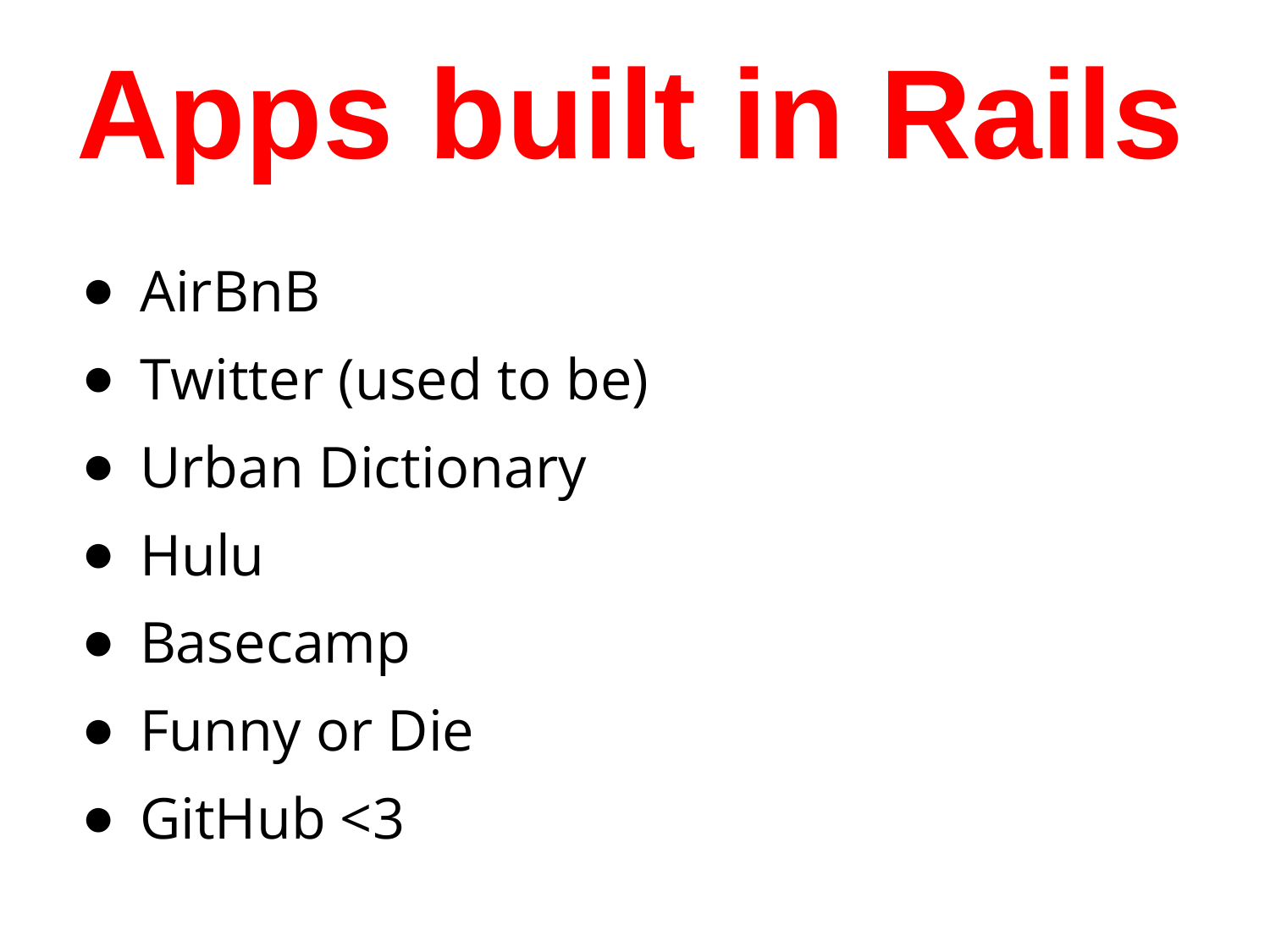

# Apps built in Rails
AirBnB
Twitter (used to be)
Urban Dictionary
Hulu
Basecamp
Funny or Die
GitHub <3